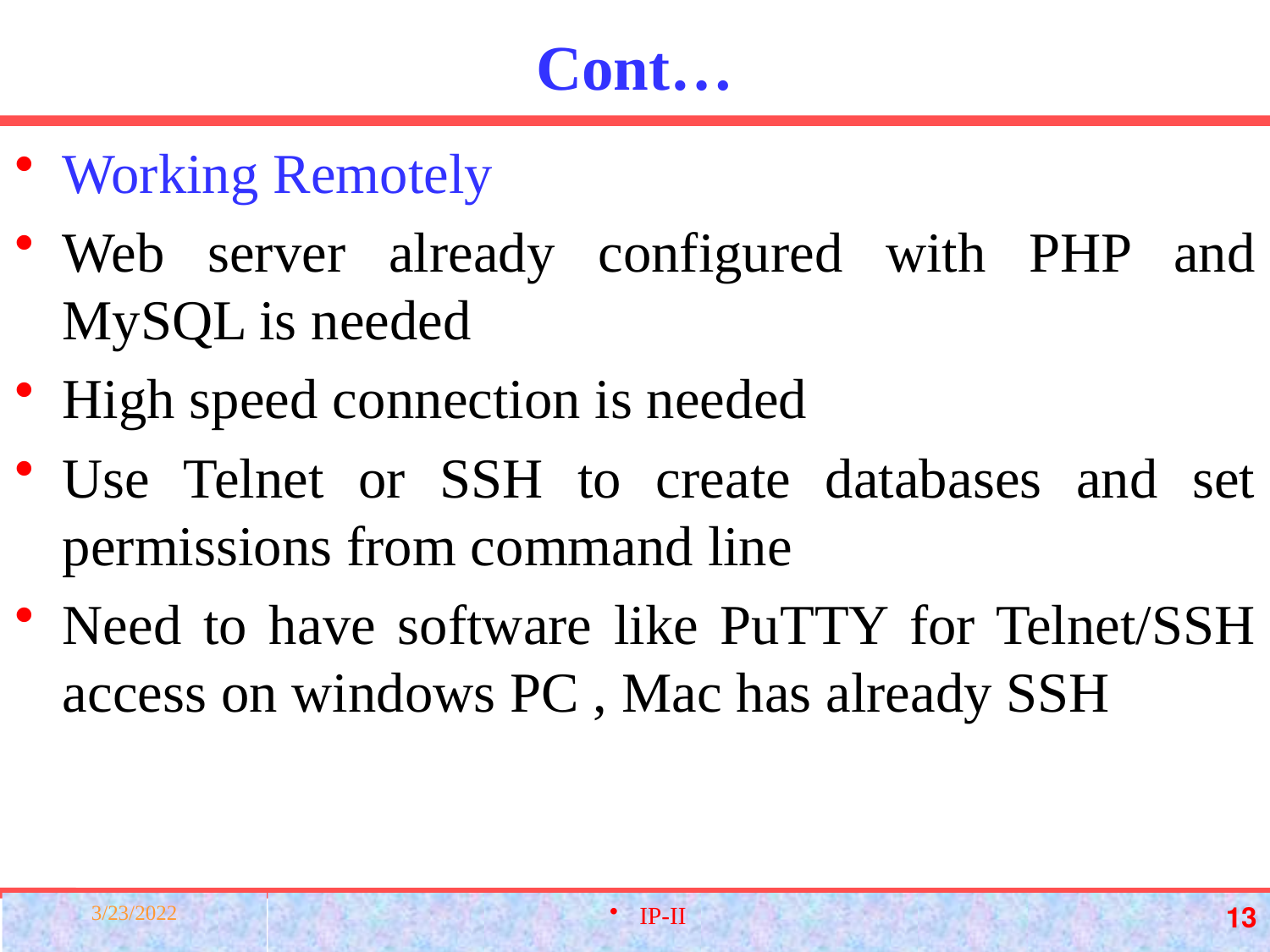

# Cont…
Working Remotely
Web server already configured with PHP and MySQL is needed
High speed connection is needed
Use Telnet or SSH to create databases and set permissions from command line
Need to have software like PuTTY for Telnet/SSH access on windows PC , Mac has already SSH
3/23/2022
IP-II
13